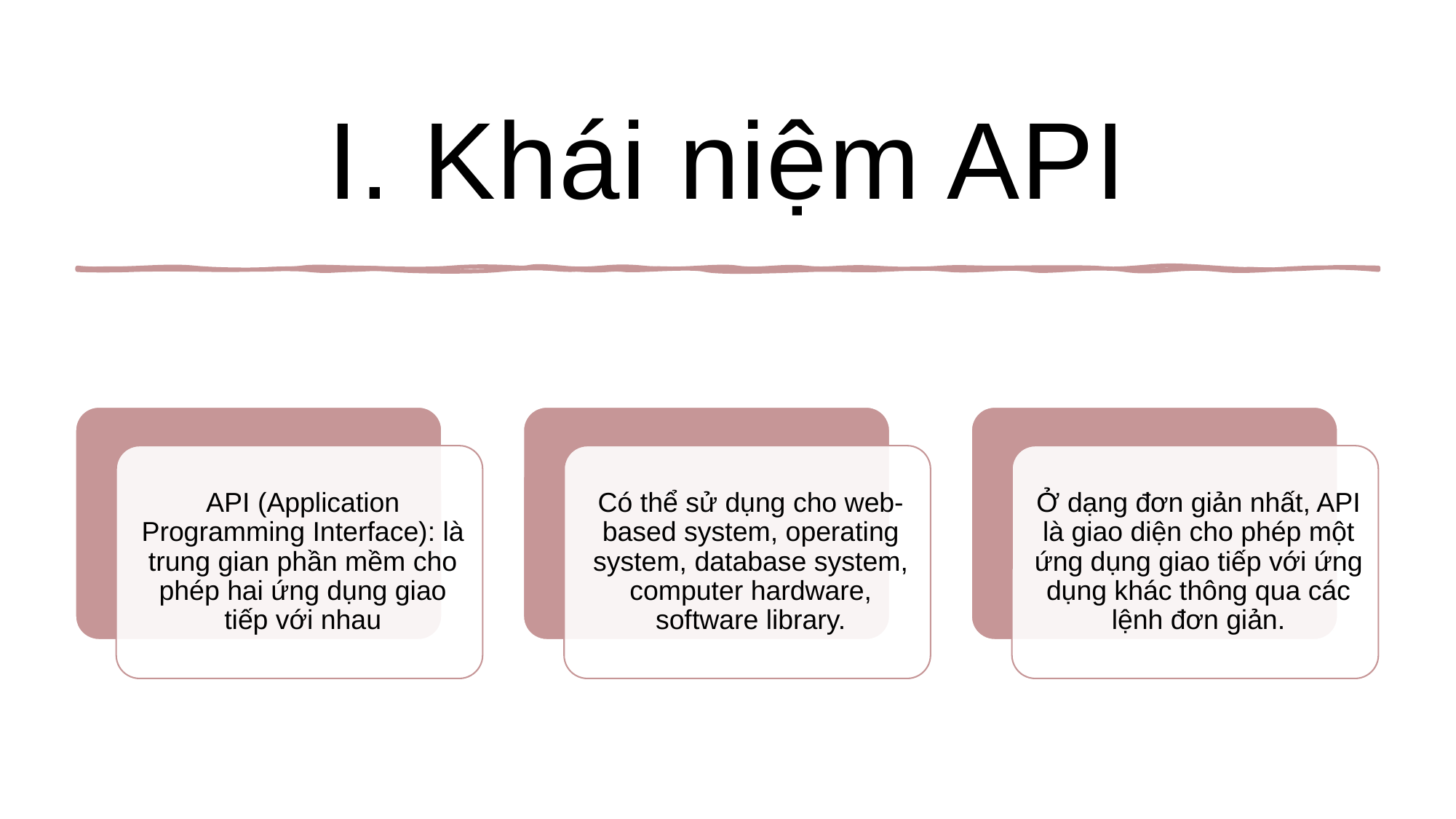

# I. Khái niệm API

API (Application Programming Interface): là trung gian phần mềm cho phép hai ứng dụng giao tiếp với nhau
Có thể sử dụng cho web-based system, operating system, database system, computer hardware, software library.
Ở dạng đơn giản nhất, API là giao diện cho phép một ứng dụng giao tiếp với ứng dụng khác thông qua các lệnh đơn giản.
3